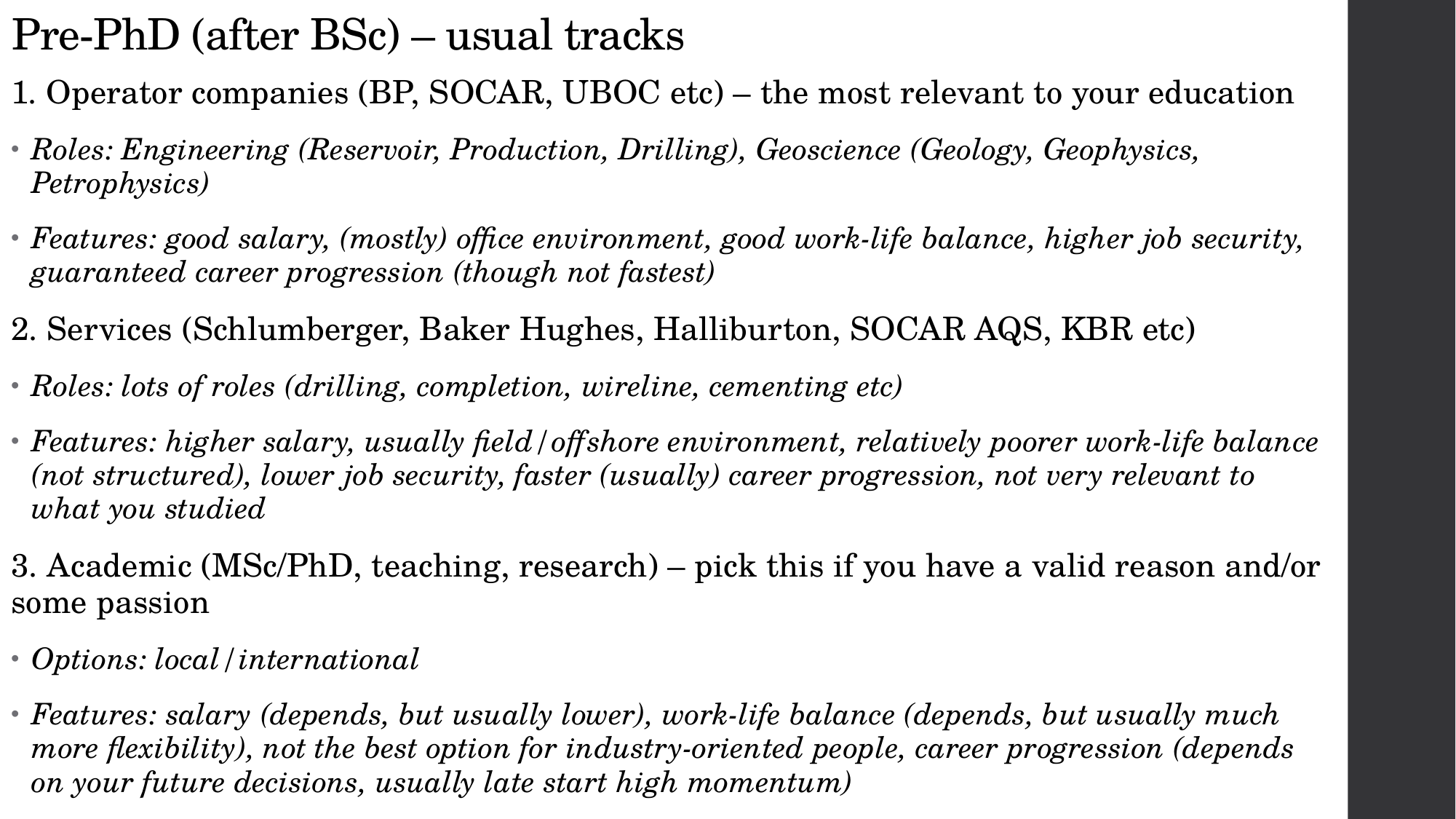

# Pre-PhD (after BSc) – usual tracks
1. Operator companies (BP, SOCAR, UBOC etc) – the most relevant to your education
Roles: Engineering (Reservoir, Production, Drilling), Geoscience (Geology, Geophysics, Petrophysics)
Features: good salary, (mostly) office environment, good work-life balance, higher job security, guaranteed career progression (though not fastest)
2. Services (Schlumberger, Baker Hughes, Halliburton, SOCAR AQS, KBR etc)
Roles: lots of roles (drilling, completion, wireline, cementing etc)
Features: higher salary, usually field/offshore environment, relatively poorer work-life balance (not structured), lower job security, faster (usually) career progression, not very relevant to what you studied
3. Academic (MSc/PhD, teaching, research) – pick this if you have a valid reason and/or some passion
Options: local/international
Features: salary (depends, but usually lower), work-life balance (depends, but usually much more flexibility), not the best option for industry-oriented people, career progression (depends on your future decisions, usually late start high momentum)